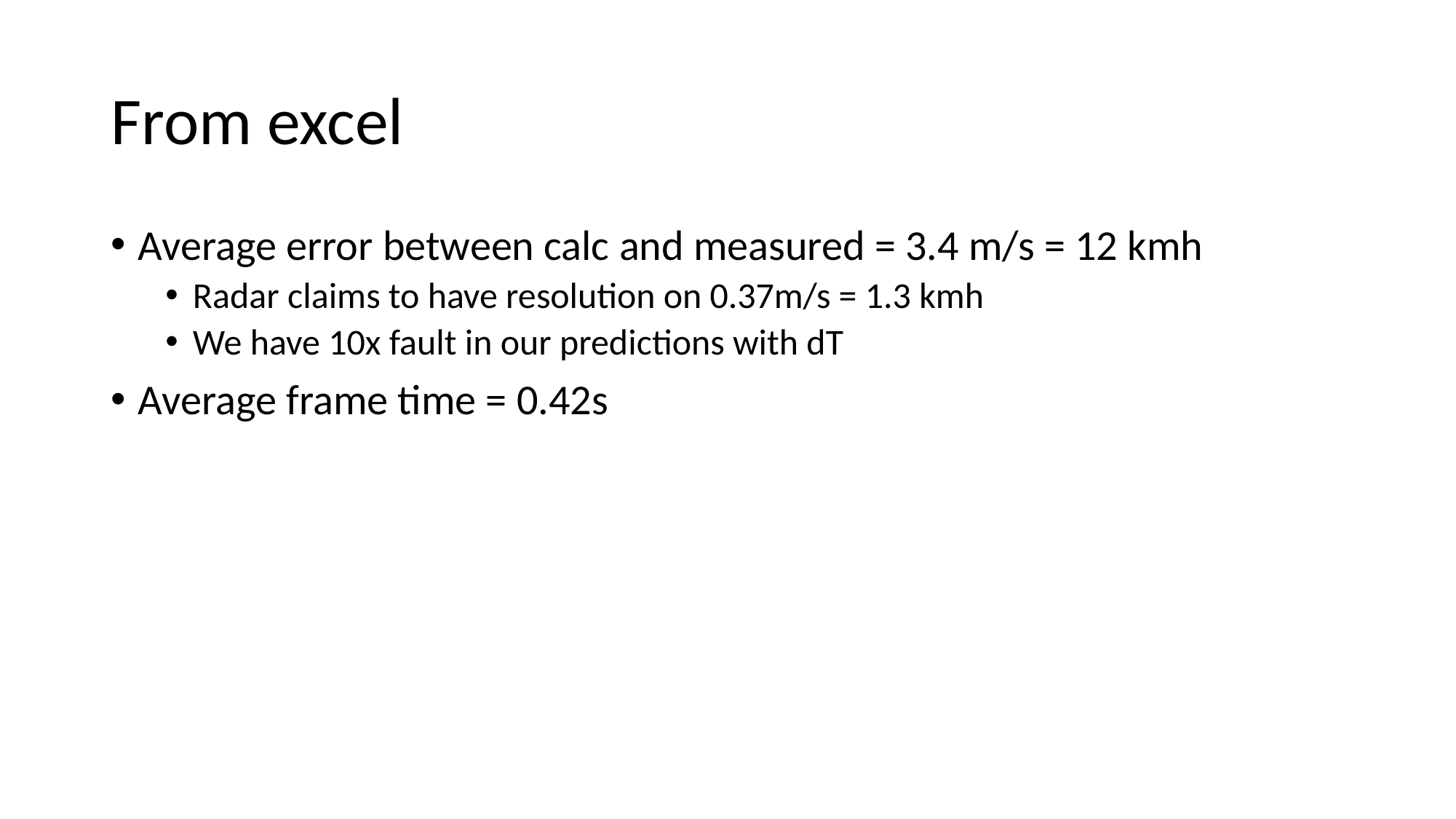

# From excel
Average error between calc and measured = 3.4 m/s = 12 kmh
Radar claims to have resolution on 0.37m/s = 1.3 kmh
We have 10x fault in our predictions with dT
Average frame time = 0.42s